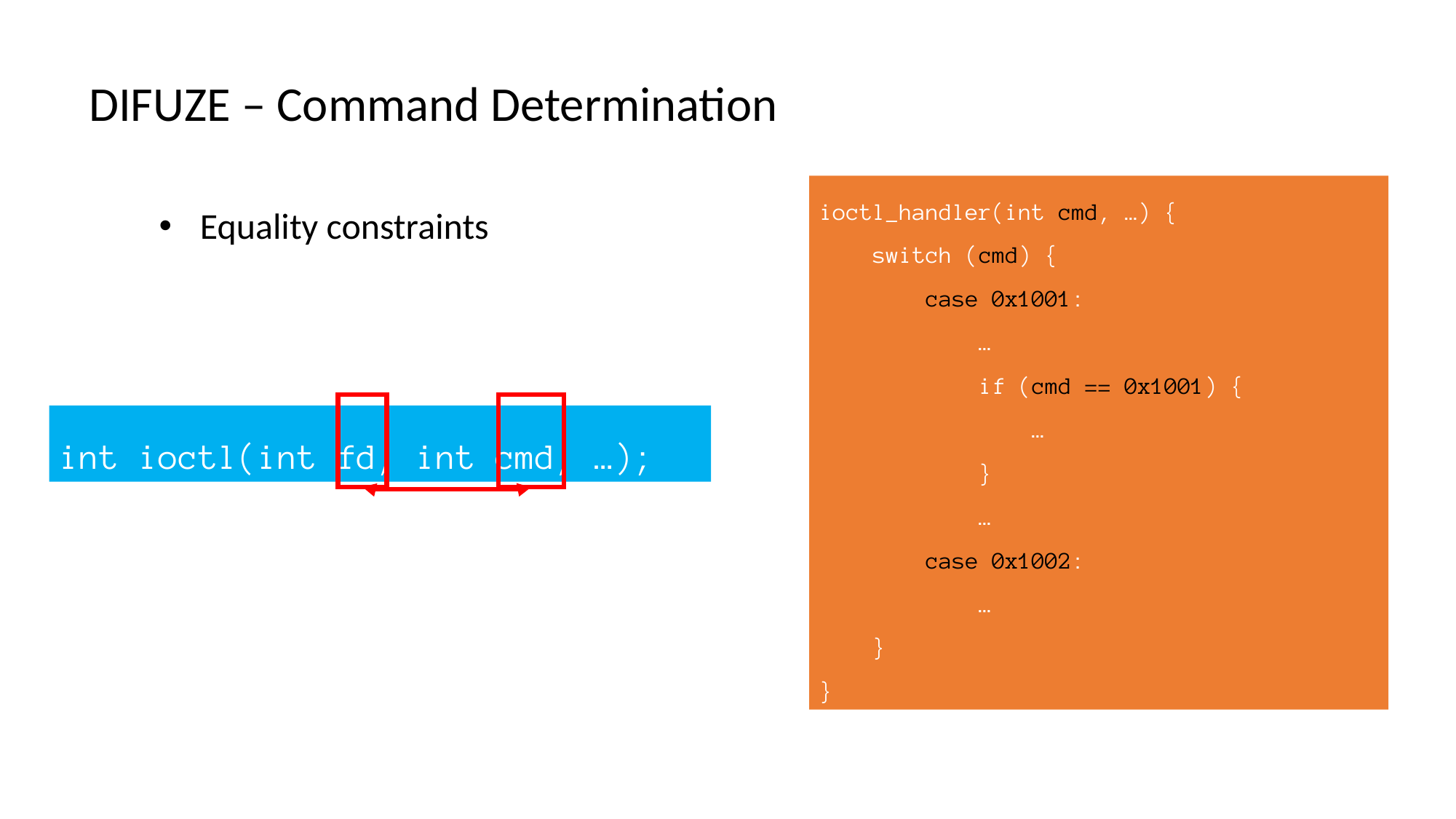

DIFUZE – Command Determination
Equality constraints
ioctl_handler(int cmd, …) {
    switch (cmd) {
        case 0x1001:
            …
            if (cmd == 0x1001) {
                …
            }
            …
        case 0x1002:
            …
    }
}

int ioctl(int fd, int cmd, …);